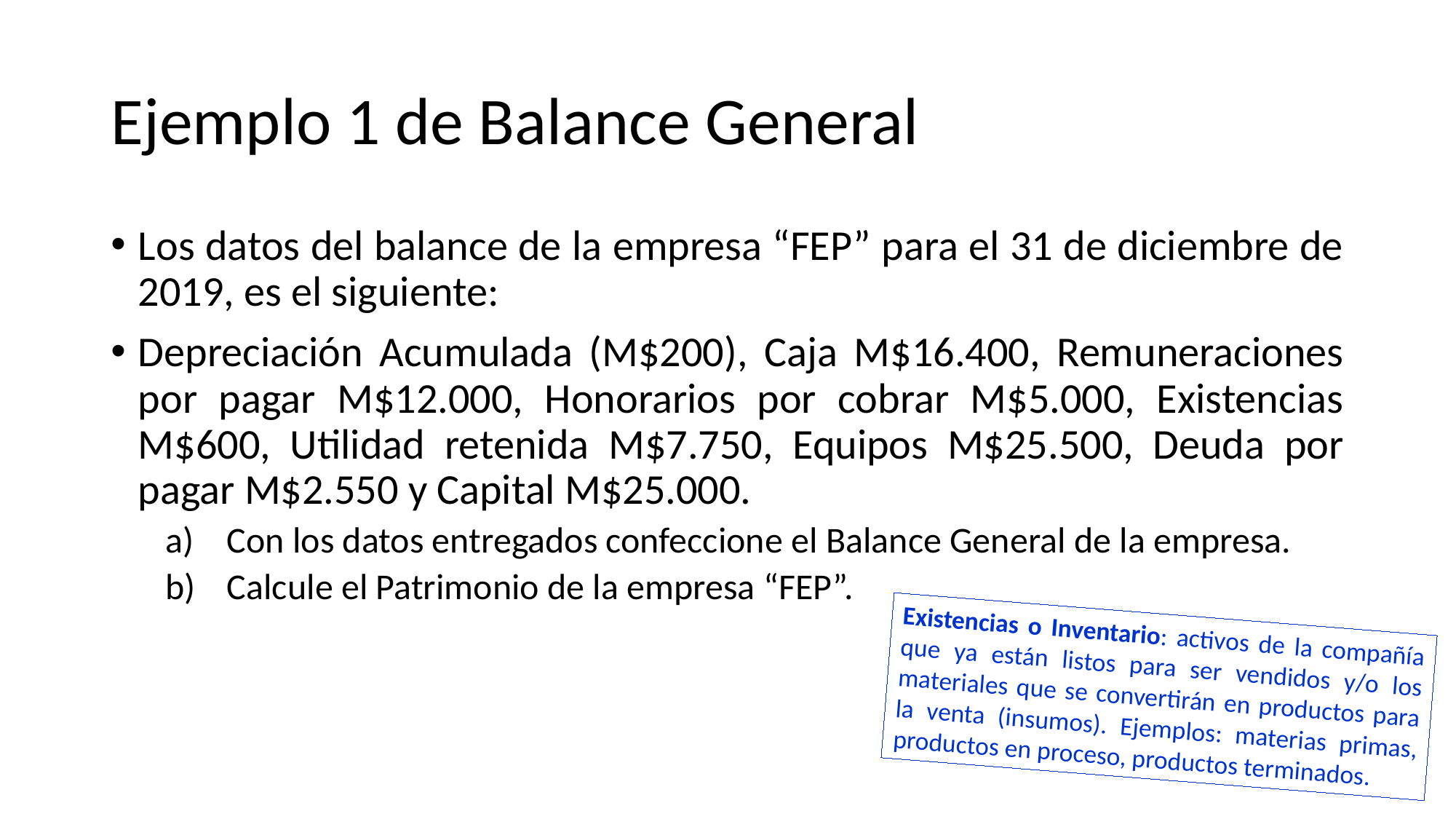

# Ejemplo 1 de Balance General
Los datos del balance de la empresa “FEP” para el 31 de diciembre de 2019, es el siguiente:
Depreciación Acumulada (M$200), Caja M$16.400, Remuneraciones por pagar M$12.000, Honorarios por cobrar M$5.000, Existencias M$600, Utilidad retenida M$7.750, Equipos M$25.500, Deuda por pagar M$2.550 y Capital M$25.000.
Con los datos entregados confeccione el Balance General de la empresa.
Calcule el Patrimonio de la empresa “FEP”.

Existencias o Inventario: activos de la compañía que ya están listos para ser vendidos y/o los materiales que se convertirán en productos para la venta (insumos). Ejemplos: materias primas, productos en proceso, productos terminados.